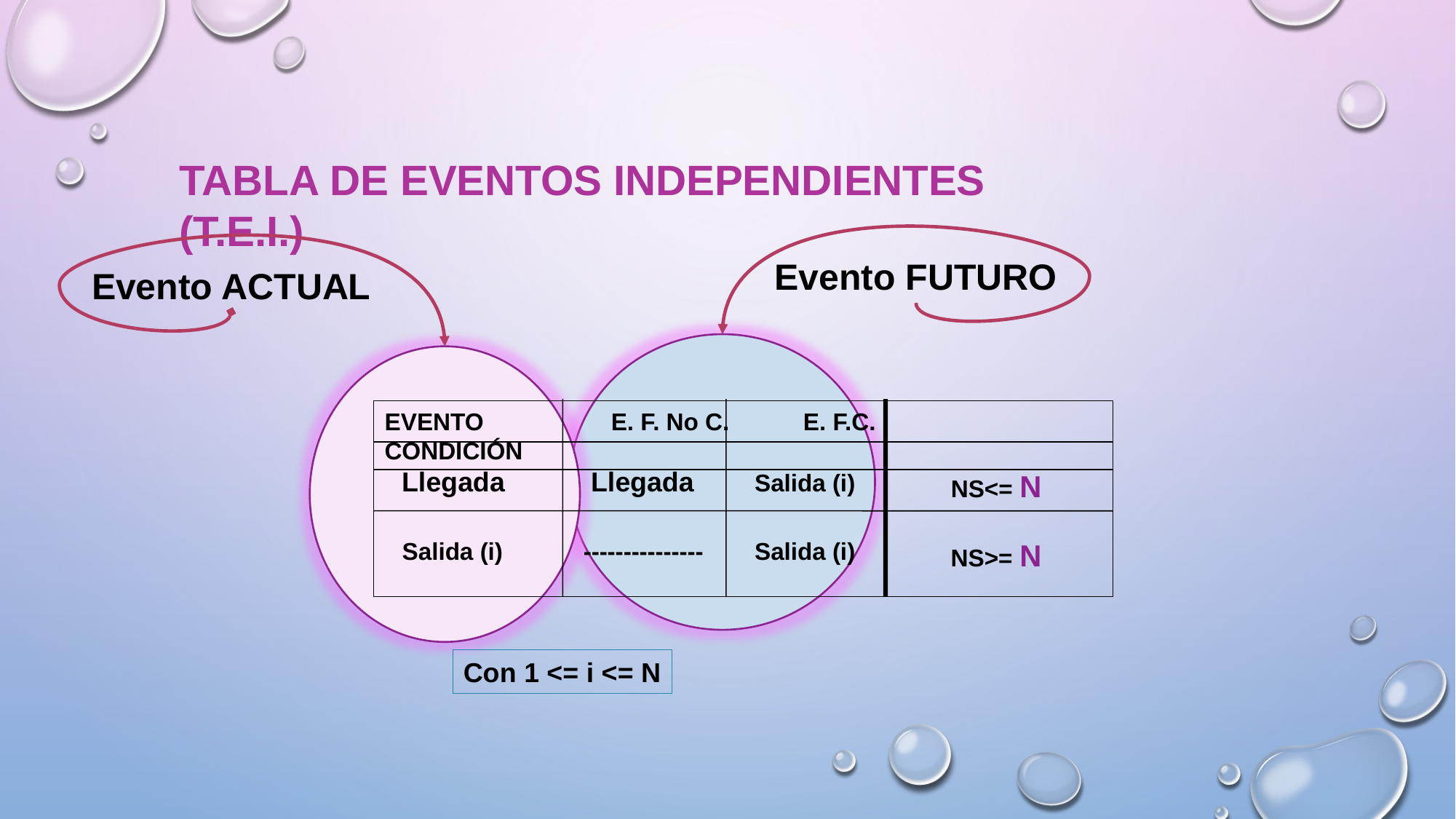

TABLA DE EVENTOS INDEPENDIENTES (T.E.I.)
Evento FUTURO
Evento ACTUAL

EVENTO                   E. F. No C.           E. F.C.               CONDICIÓN

Llegada
Llegada
Salida (i)
NS<= N

Salida (i)
---------------
Salida (i)
NS>= N
Con 1 <= i <= N